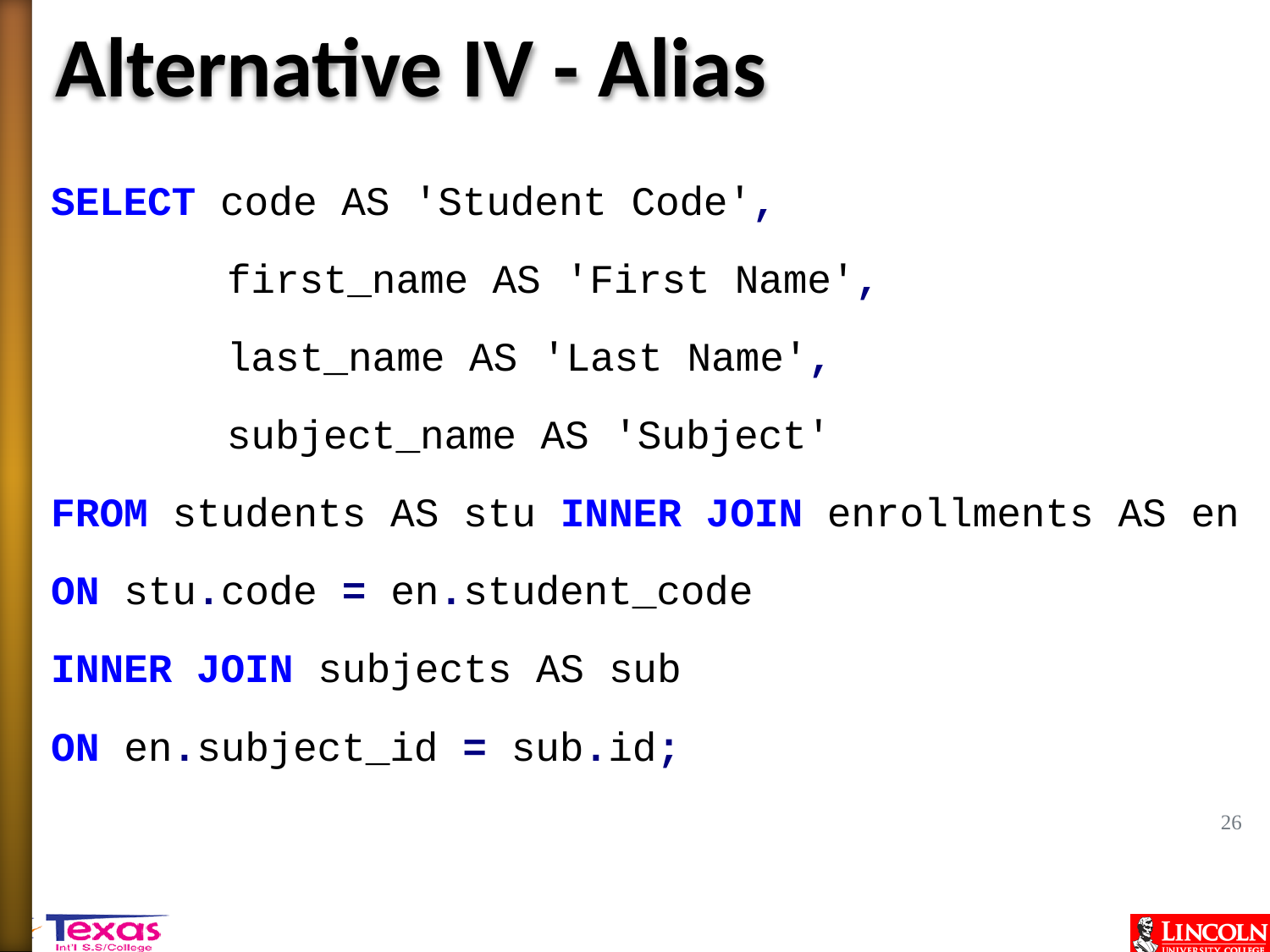

# Alternative IV - Alias
SELECT code AS 'Student Code',
first_name AS 'First Name',
last_name AS 'Last Name',
subject_name AS 'Subject'
FROM students AS stu INNER JOIN enrollments AS en
ON stu.code = en.student_code
INNER JOIN subjects AS sub
ON en.subject_id = sub.id;
26